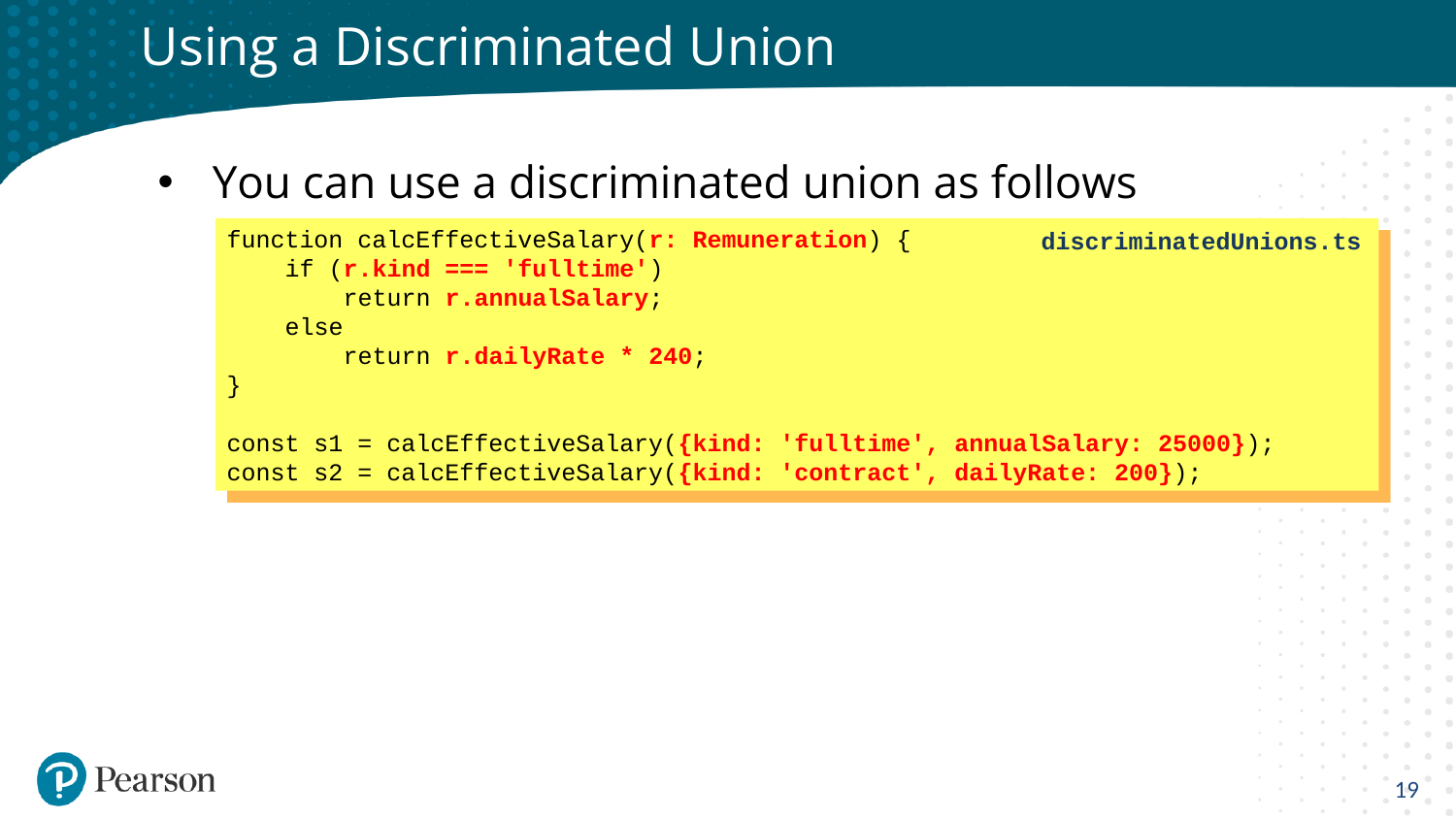

# Using a Discriminated Union
You can use a discriminated union as follows
function calcEffectiveSalary(r: Remuneration) {
    if (r.kind === 'fulltime')
        return r.annualSalary;
    else
        return r.dailyRate * 240;
}

const s1 = calcEffectiveSalary({kind: 'fulltime', annualSalary: 25000});
const s2 = calcEffectiveSalary({kind: 'contract', dailyRate: 200});
discriminatedUnions.ts
19